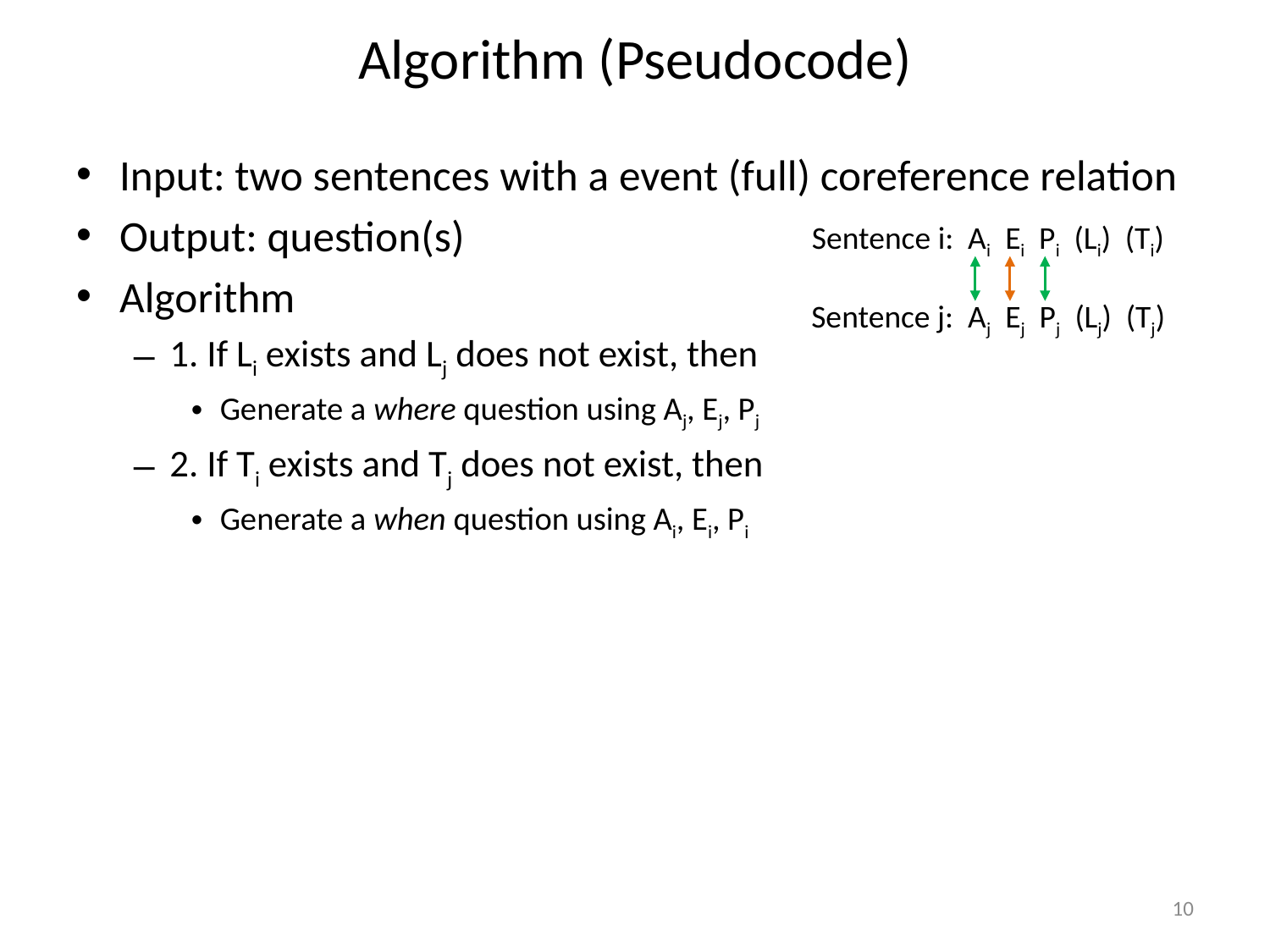

# Algorithm (Pseudocode)
Input: two sentences with a event (full) coreference relation
Output: question(s)
Algorithm
1. If Li exists and Lj does not exist, then
Generate a where question using Aj, Ej, Pj
2. If Ti exists and Tj does not exist, then
Generate a when question using Ai, Ei, Pi

Sentence i:  Ai  Ei  Pi  (Li)  (Ti)
Sentence j:  Aj  Ej  Pj  (Lj)  (Tj)
10